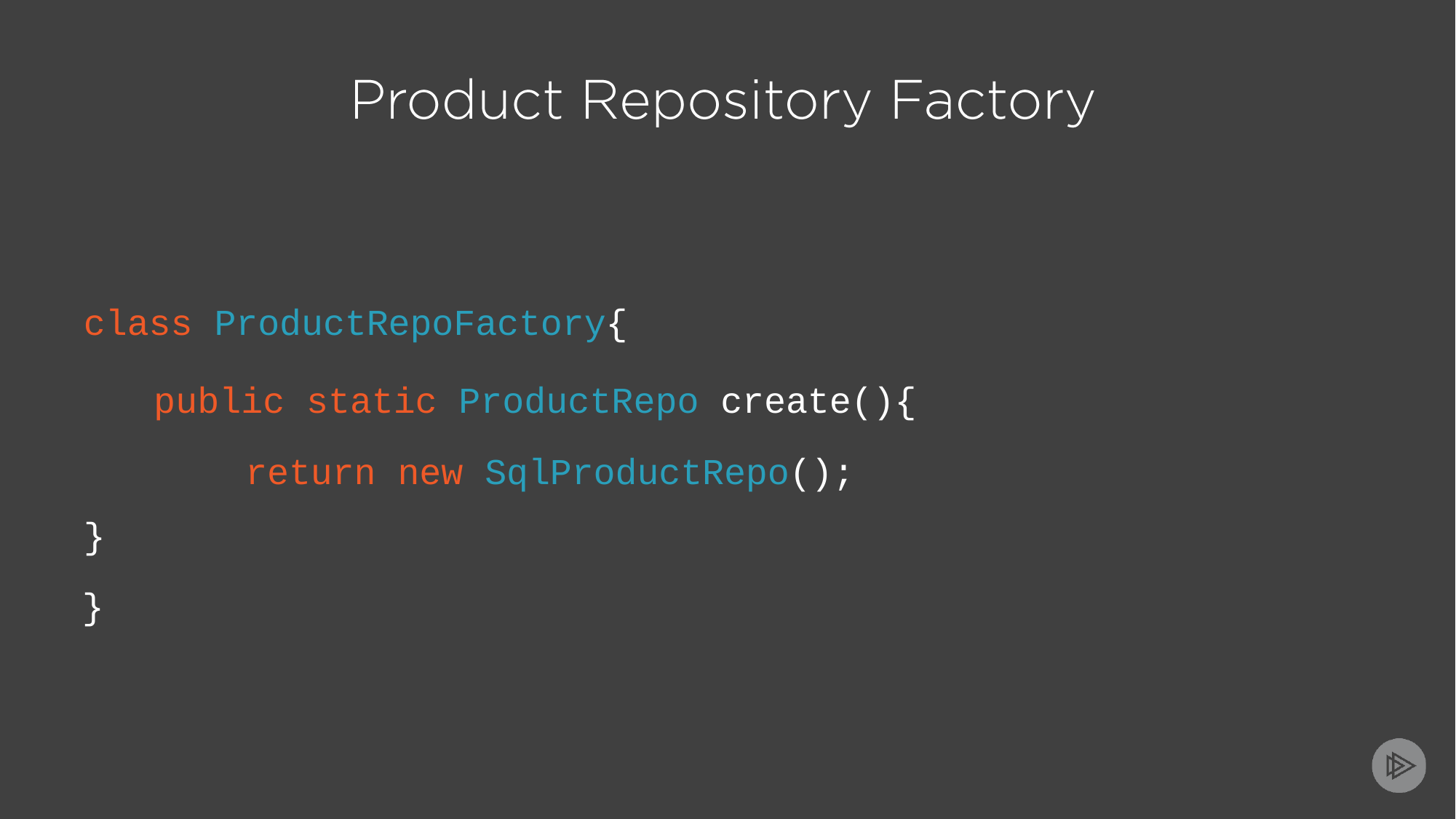

class ProductRepoFactory{
public static ProductRepo create(){  return new SqlProductRepo();
}
}